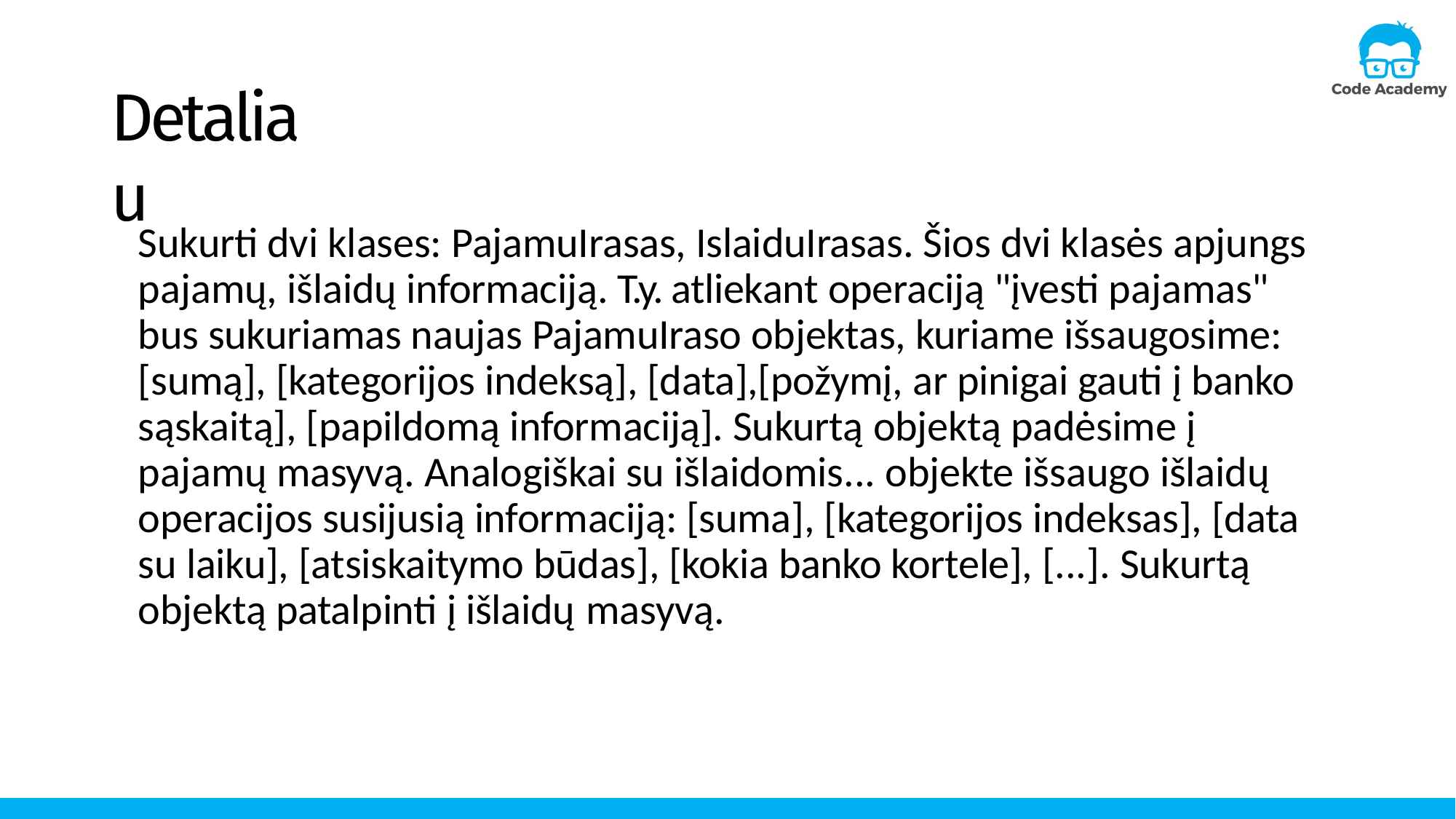

# Detaliau
Sukurti dvi klases: PajamuIrasas, IslaiduIrasas. Šios dvi klasės apjungs  pajamų, išlaidų informaciją. T.y. atliekant operaciją "įvesti pajamas"  bus sukuriamas naujas PajamuIraso objektas, kuriame išsaugosime:  [sumą], [kategorijos indeksą], [data],[požymį, ar pinigai gauti į banko  sąskaitą], [papildomą informaciją]. Sukurtą objektą padėsime į  pajamų masyvą. Analogiškai su išlaidomis... objekte išsaugo išlaidų  operacijos susijusią informaciją: [suma], [kategorijos indeksas], [data  su laiku], [atsiskaitymo būdas], [kokia banko kortele], [...]. Sukurtą  objektą patalpinti į išlaidų masyvą.